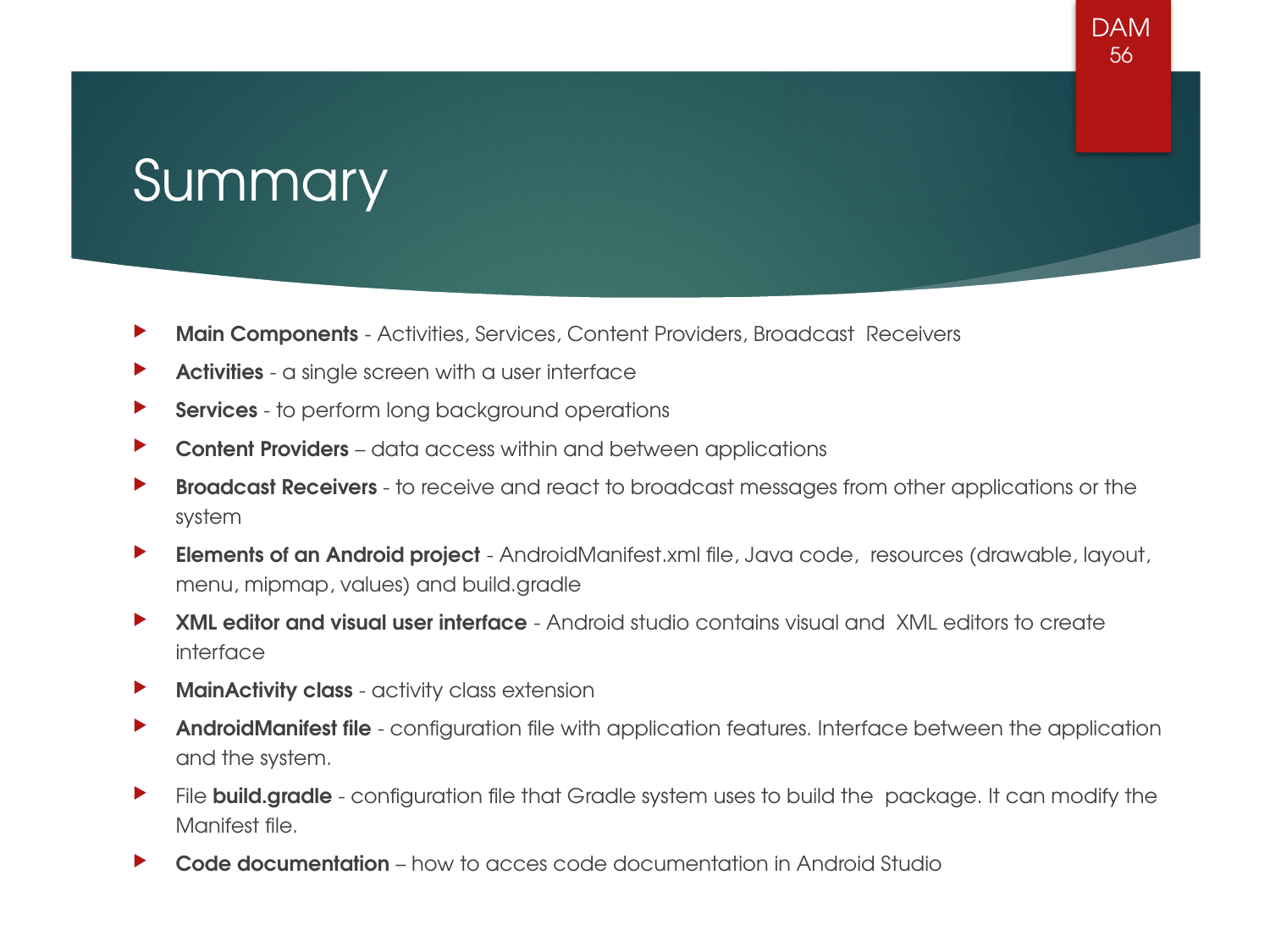

DAM
56
# Summary
Main Components - Activities, Services, Content Providers, Broadcast  Receivers
Activities - a single screen with a user interface
Services - to perform long background operations
Content Providers – data access within and between applications
Broadcast Receivers - to receive and react to broadcast messages from other applications or the system
Elements of an Android project - AndroidManifest.xml file, Java code,  resources (drawable, layout, menu, mipmap, values) and build.gradle
XML editor and visual user interface - Android studio contains visual and  XML editors to create interface
MainActivity class - activity class extension
AndroidManifest file - configuration file with application features. Interface between the application and the system.
File build.gradle - configuration file that Gradle system uses to build the  package. It can modify the Manifest file.
Code documentation – how to acces code documentation in Android Studio